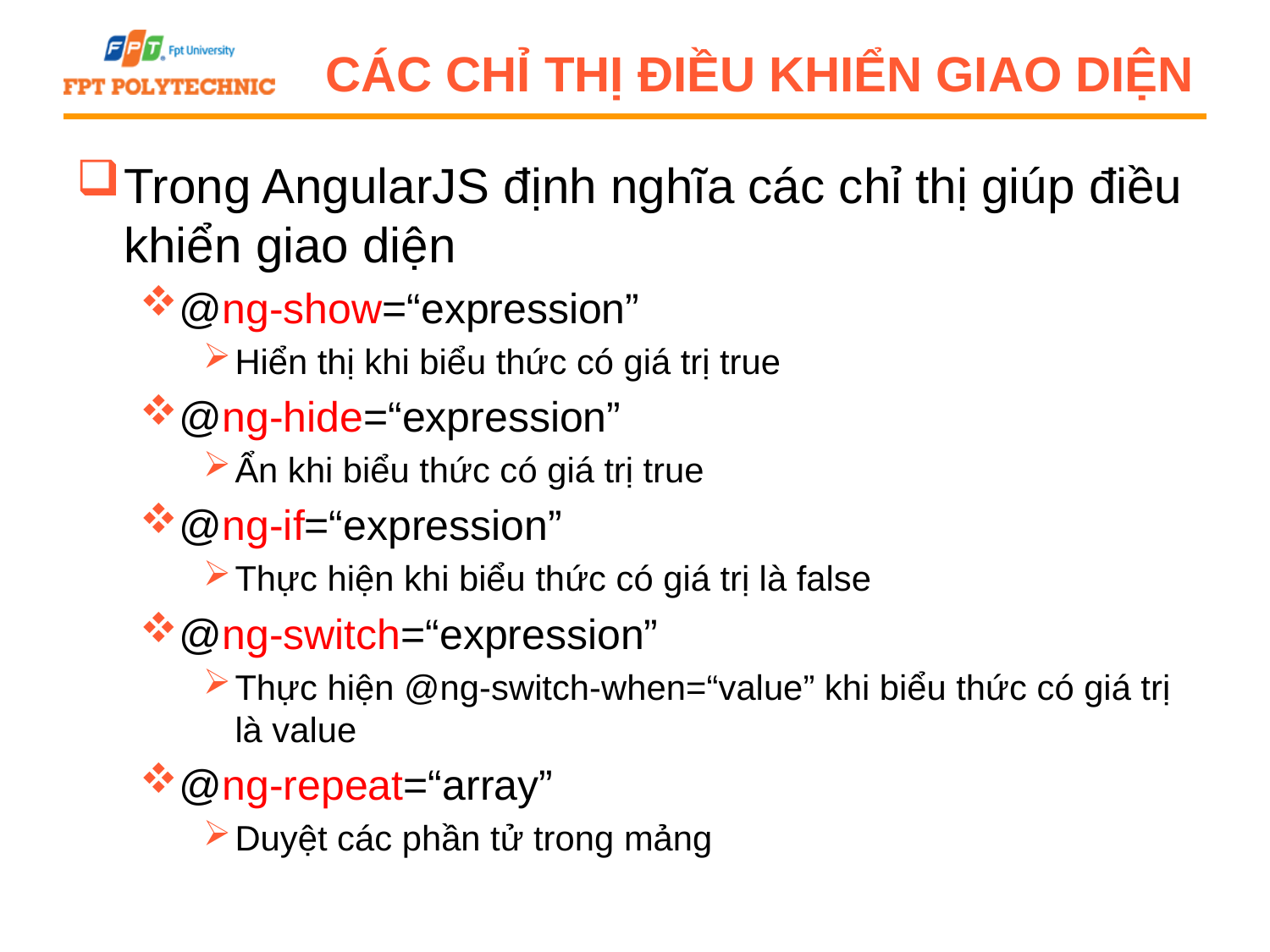

# Các chỉ thị điều khiển giao diện
Trong AngularJS định nghĩa các chỉ thị giúp điều khiển giao diện
@ng-show=“expression”
Hiển thị khi biểu thức có giá trị true
@ng-hide=“expression”
Ẩn khi biểu thức có giá trị true
@ng-if=“expression”
Thực hiện khi biểu thức có giá trị là false
@ng-switch=“expression”
Thực hiện @ng-switch-when=“value” khi biểu thức có giá trị là value
@ng-repeat=“array”
Duyệt các phần tử trong mảng